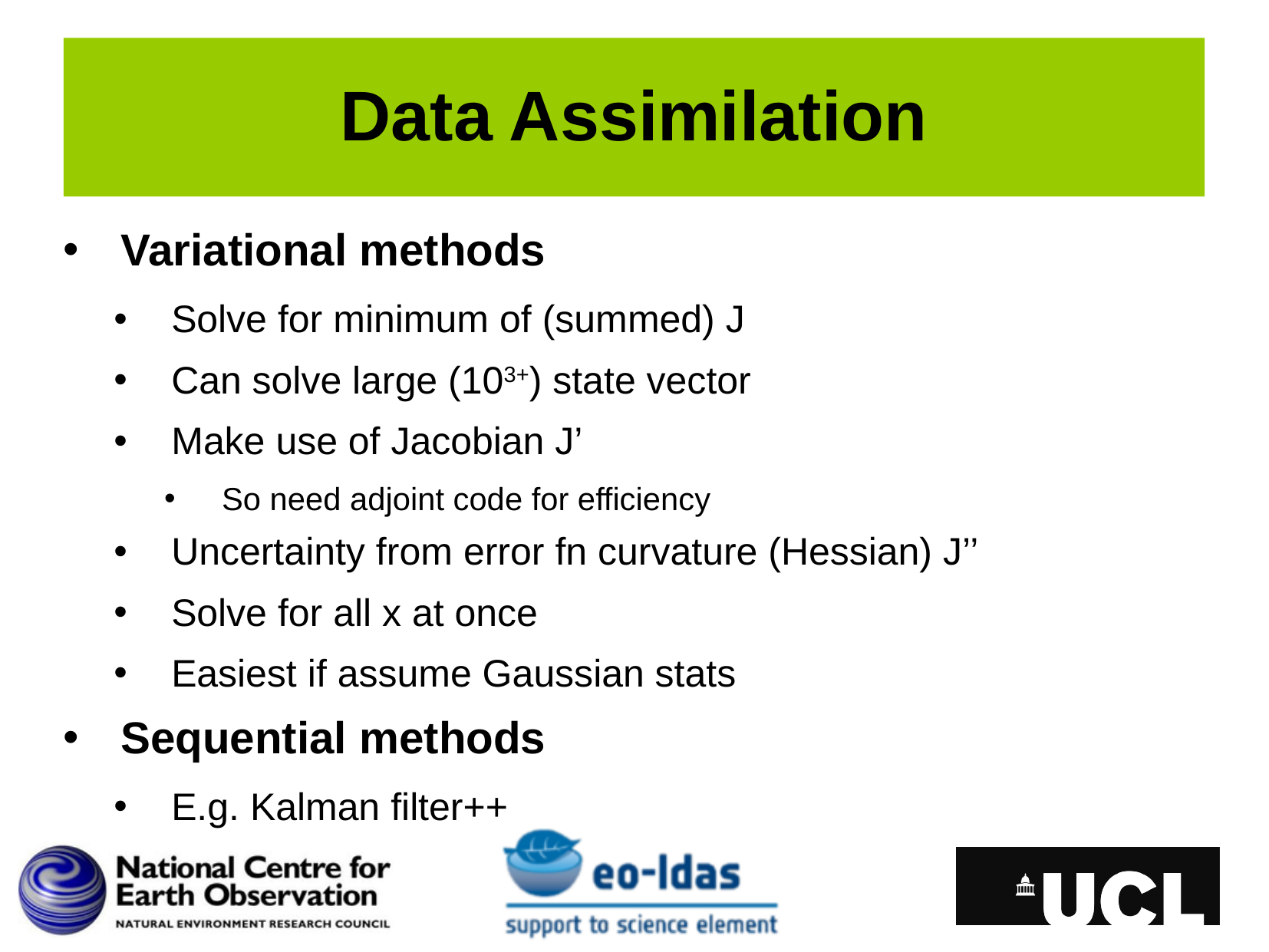

# Data Assimilation
Variational methods
Solve for minimum of (summed) J
Can solve large (103+) state vector
Make use of Jacobian J’
So need adjoint code for efficiency
Uncertainty from error fn curvature (Hessian) J’’
Solve for all x at once
Easiest if assume Gaussian stats
Sequential methods
E.g. Kalman filter++